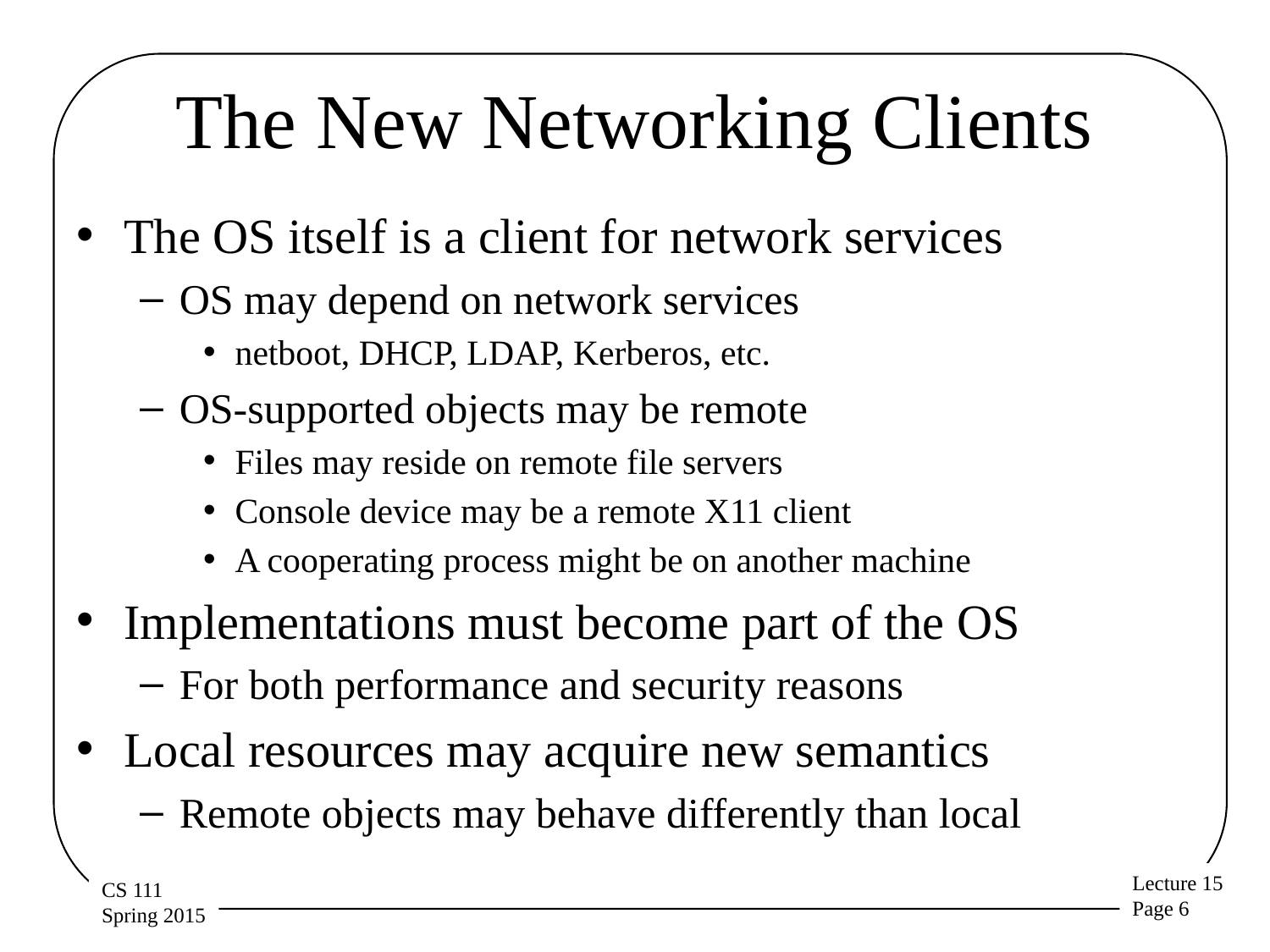

# The New Networking Clients
The OS itself is a client for network services
OS may depend on network services
netboot, DHCP, LDAP, Kerberos, etc.
OS-supported objects may be remote
Files may reside on remote file servers
Console device may be a remote X11 client
A cooperating process might be on another machine
Implementations must become part of the OS
For both performance and security reasons
Local resources may acquire new semantics
Remote objects may behave differently than local